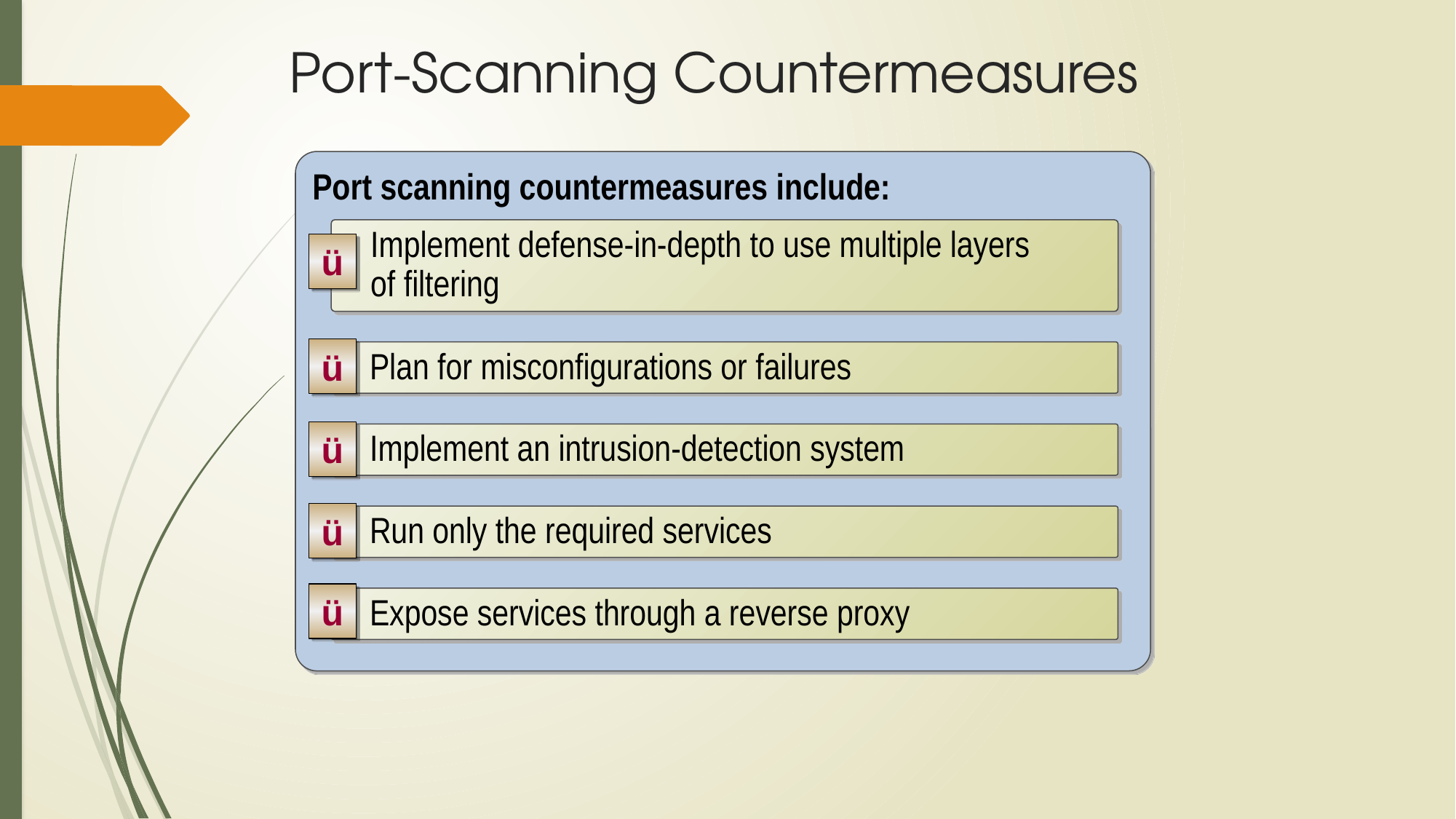

# Port-Scanning Countermeasures
Port scanning countermeasures include:

Implement defense-in-depth to use multiple layers
of filtering
ü
ü
Plan for misconfigurations or failures
ü
Implement an intrusion-detection system
ü
Run only the required services
ü
Expose services through a reverse proxy